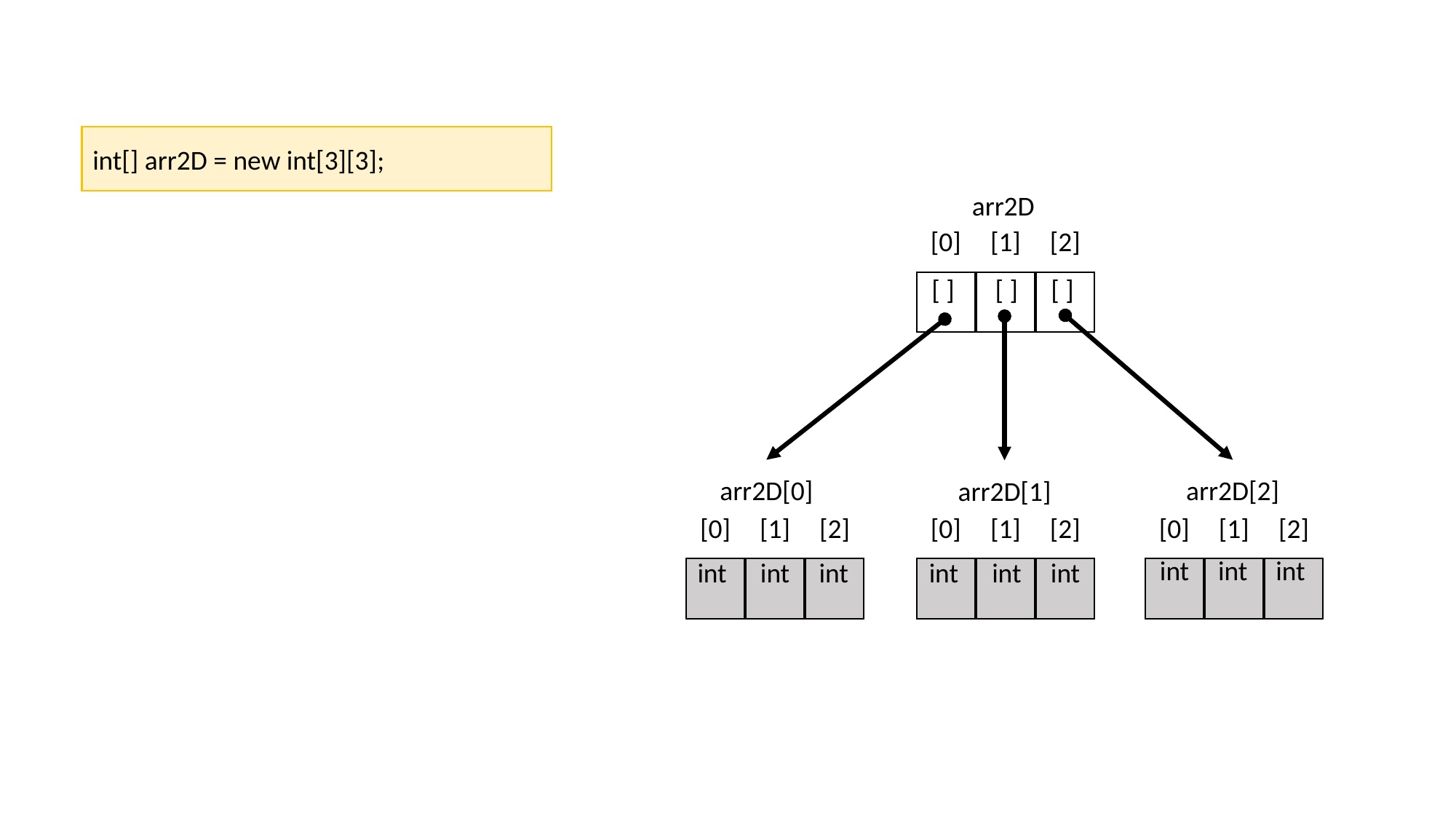

int[] arr2D = new int[3][3];
arr2D
[0]
[1]
[2]

[ ]
[ ]
[ ]
arr2D[0]
[0]
[1]
[2]

int
int
int
arr2D[2]
[0]
[1]
[2]

int
int
int
arr2D[1]
[0]
[1]
[2]

int
int
int